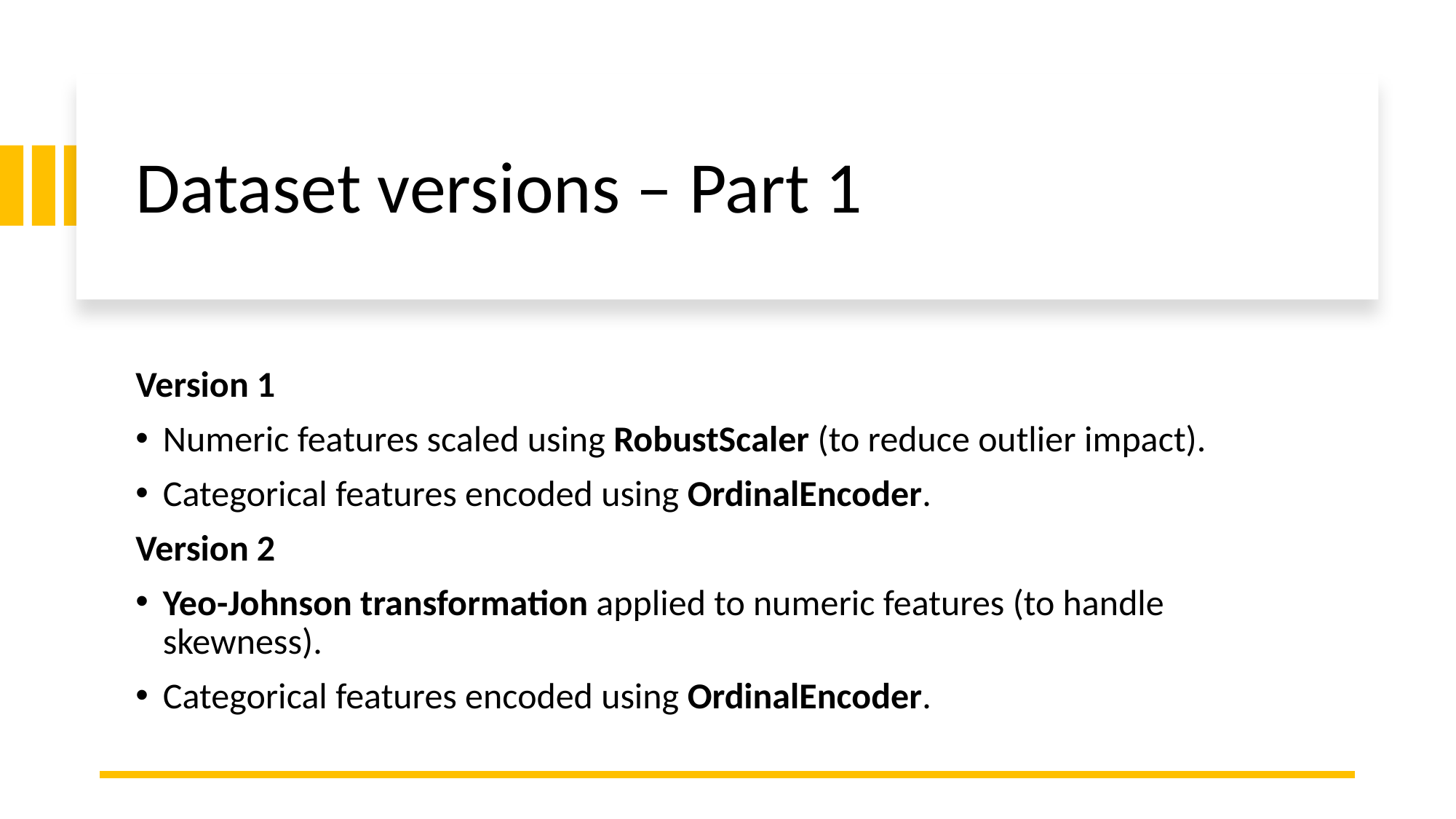

# Dataset versions – Part 1

Version 1
Numeric features scaled using RobustScaler (to reduce outlier impact).
Categorical features encoded using OrdinalEncoder.
Version 2
Yeo-Johnson transformation applied to numeric features (to handle skewness).
Categorical features encoded using OrdinalEncoder.